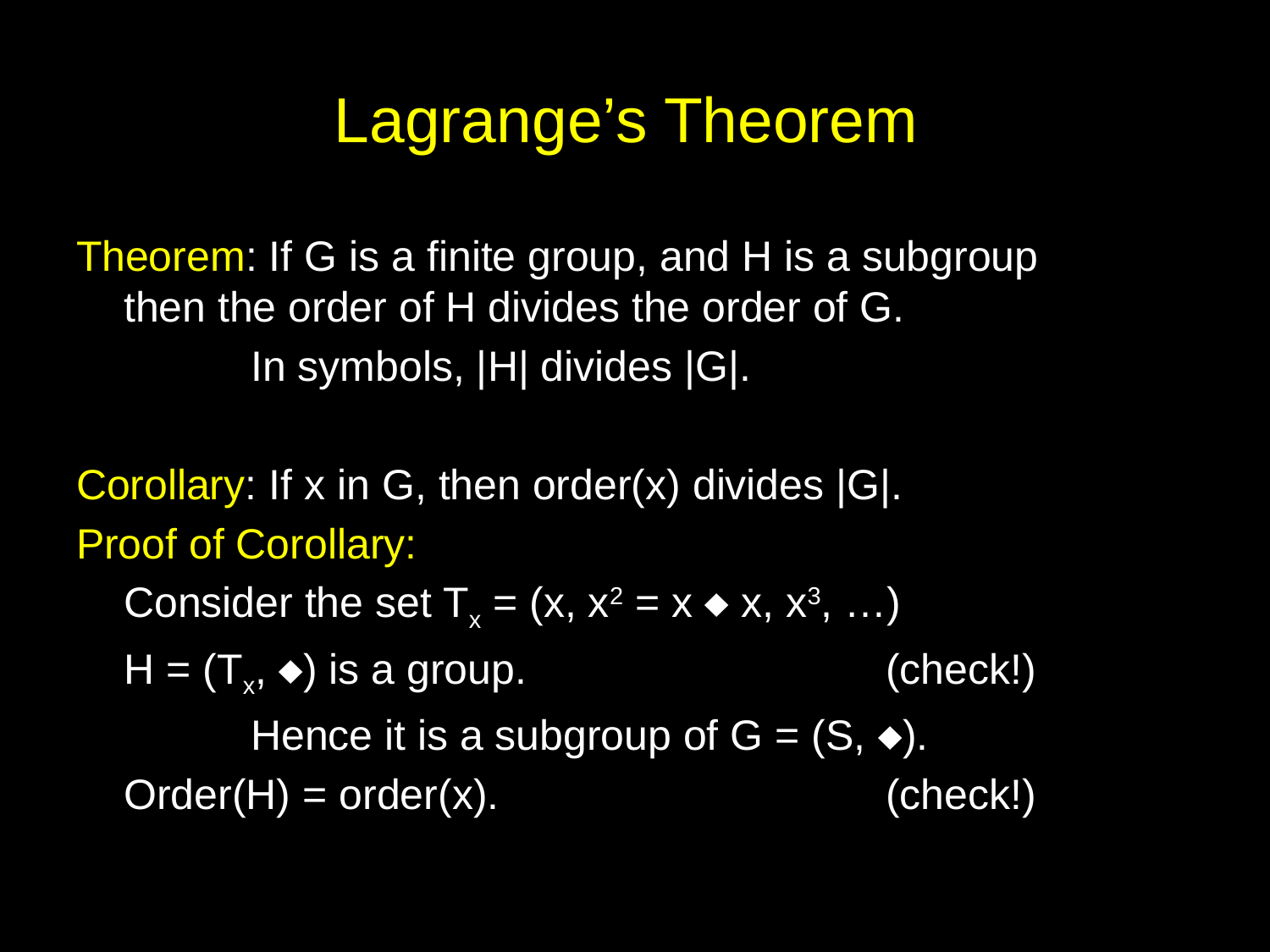

# Lagrange’s Theorem
Theorem: If G is a finite group, and H is a subgroup
then the order of H divides the order of G.
		In symbols, |H| divides |G|.

Corollary: If x in G, then order(x) divides |G|.
Proof of Corollary:
	Consider the set Tx = (x, x2 = x ♦ x, x3, …)
	H = (Tx, ♦) is a group. 			(check!)
		Hence it is a subgroup of G = (S, ♦).
	Order(H) = order(x). 			(check!)